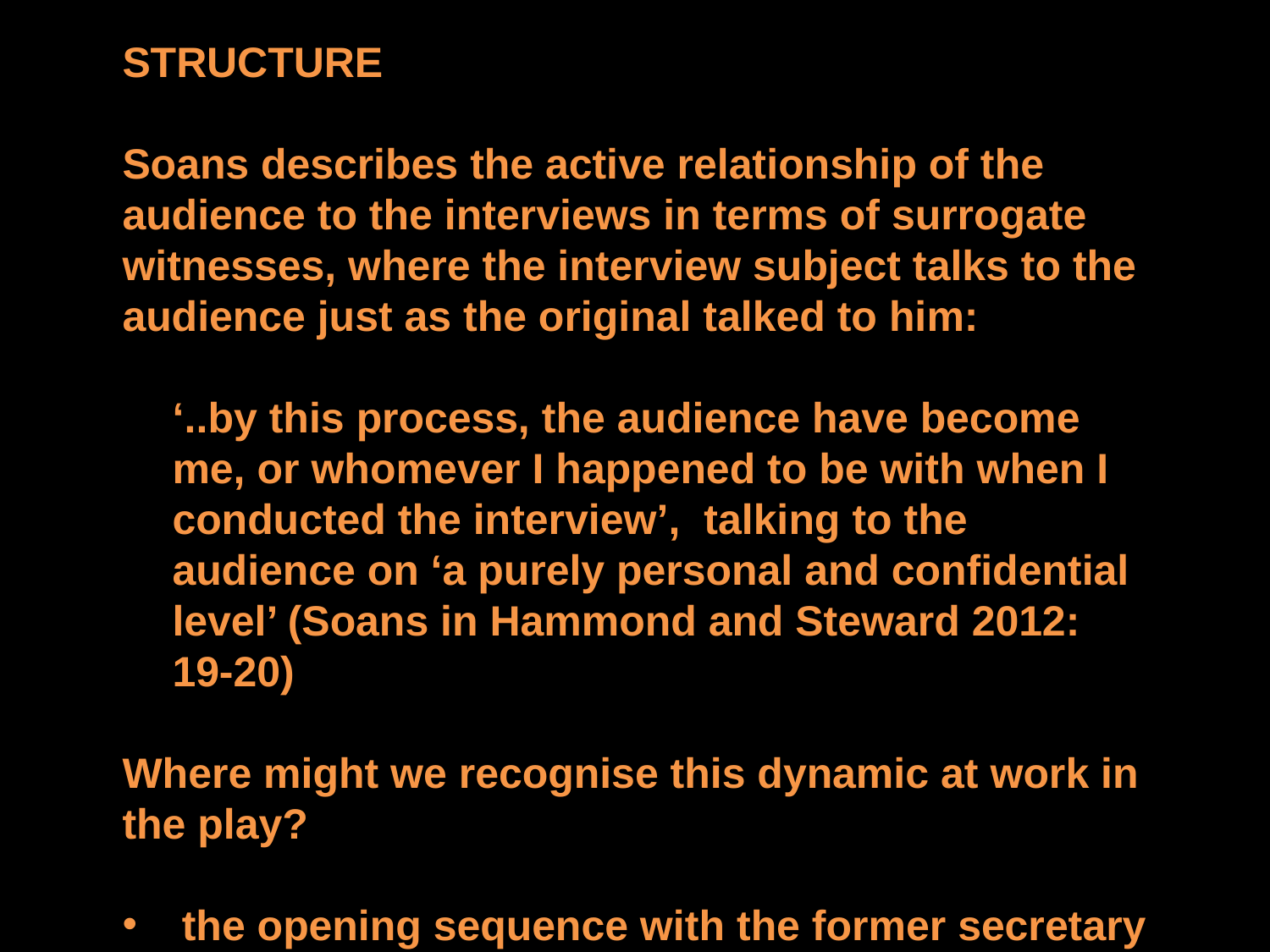

STRUCTURE

Soans describes the active relationship of the audience to the interviews in terms of surrogate witnesses, where the interview subject talks to the audience just as the original talked to him:

‘..by this process, the audience have become me, or whomever I happened to be with when I conducted the interview’,  talking to the audience on ‘a purely personal and confidential level’ (Soans in Hammond and Steward 2012: 19-20)

Where might we recognise this dynamic at work in the play?

 the opening sequence with the former secretary of State for Northern Ireland (Mo Mowlam)
 Phoebe, the relief worker: ‘It’s really difficult for me to talk to you..’